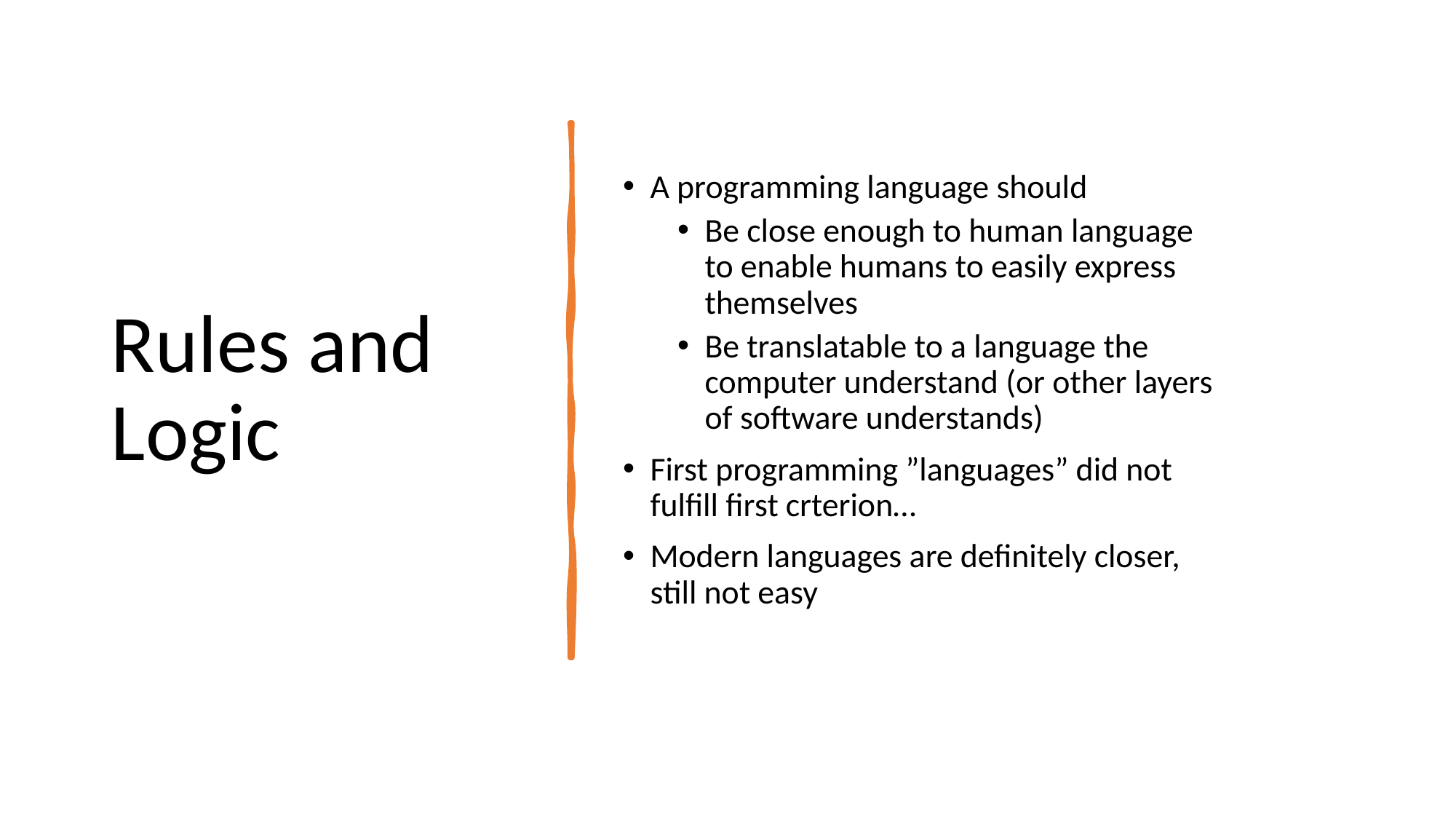

# Rules and Logic
A programming language should
Be close enough to human language to enable humans to easily express themselves
Be translatable to a language the computer understand (or other layers of software understands)
First programming ”languages” did not fulfill first crterion…
Modern languages are definitely closer, still not easy